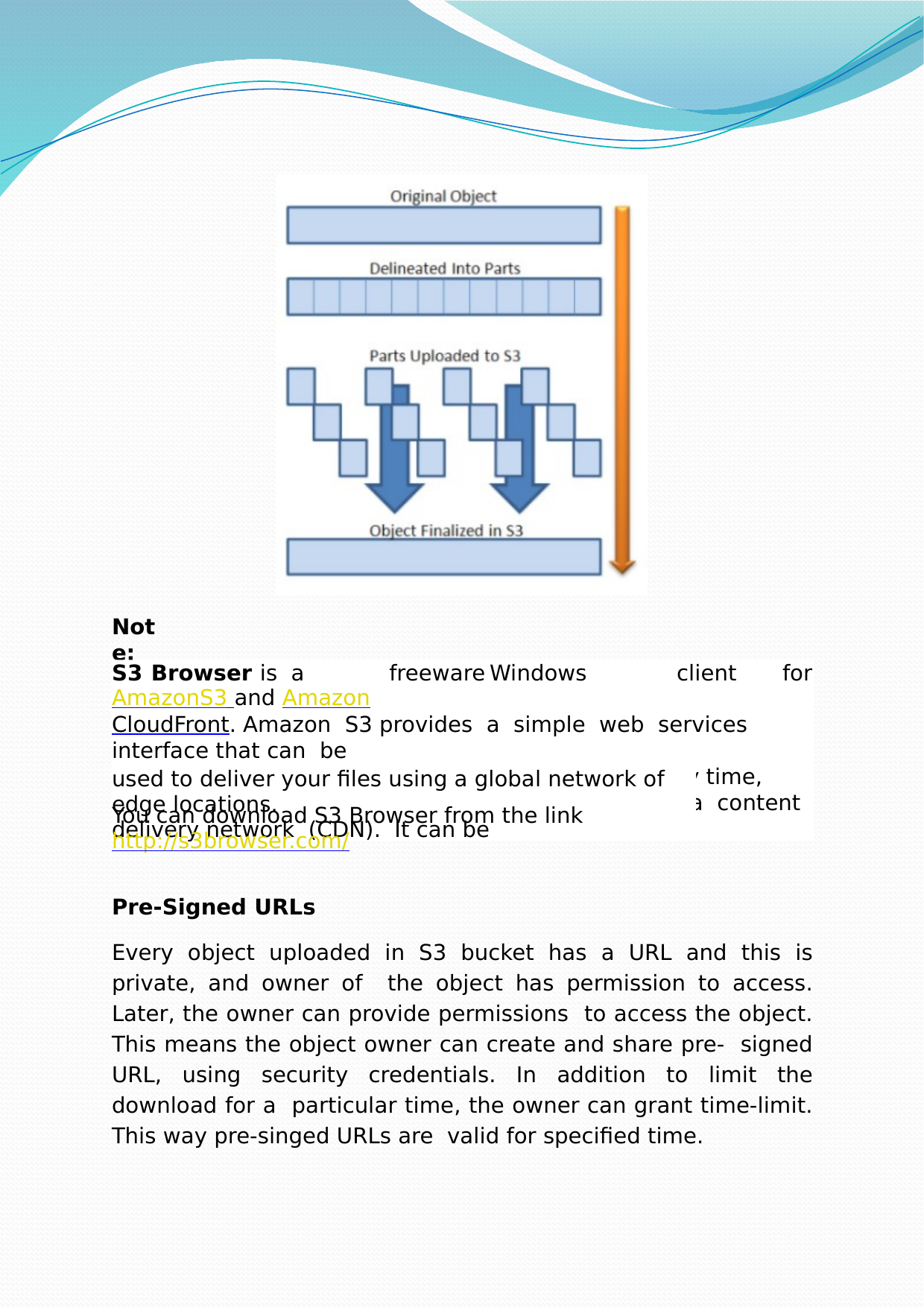

Note:
S3	Browser is	a	freeware	Windows	client	for Amazon	S3 and Amazon
CloudFront. Amazon  S3 provides  a  simple  web  services  interface that can  be
used to store and retrieve any amount of data, at any time, from anywhere on  the  web. Amazon  CloudFront is  a  content  delivery network  (CDN).  It can be
used to deliver your files using a global network of edge locations.
You can download S3 Browser from the link http://s3browser.com/
Pre-Signed URLs
Every object uploaded in S3 bucket has a URL and this is private, and owner of  the object has permission to access. Later, the owner can provide permissions  to access the object. This means the object owner can create and share pre-  signed URL, using security credentials. In addition to limit the download for a  particular time, the owner can grant time-limit. This way pre-singed URLs are  valid for specified time.